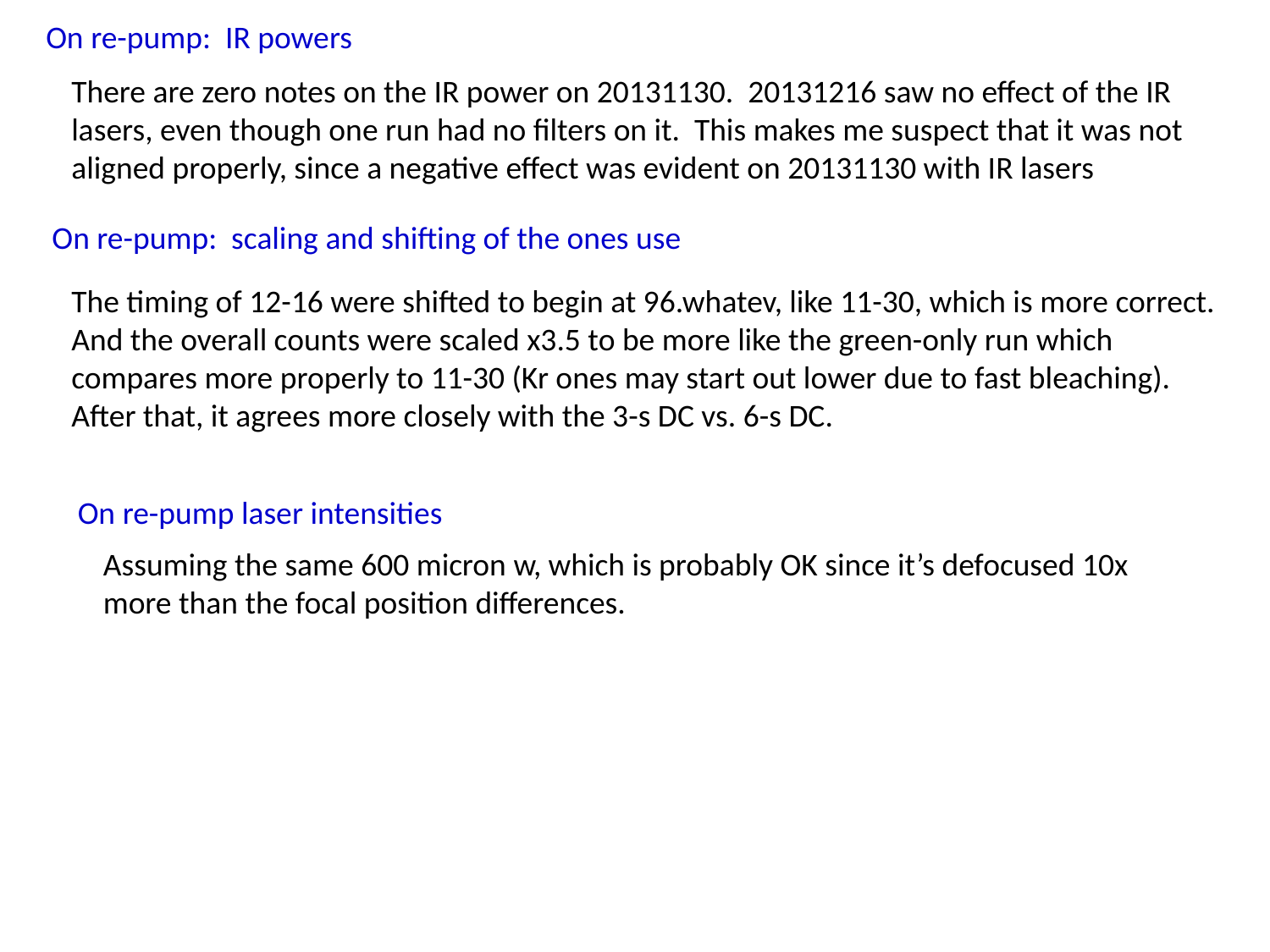

On re-pump:  IR powers
There are zero notes on the IR power on 20131130.  20131216 saw no effect of the IR lasers, even though one run had no filters on it.  This makes me suspect that it was not aligned properly, since a negative effect was evident on 20131130 with IR lasers
On re-pump:  scaling and shifting of the ones use
The timing of 12-16 were shifted to begin at 96.whatev, like 11-30, which is more correct.
And the overall counts were scaled x3.5 to be more like the green-only run which compares more properly to 11-30 (Kr ones may start out lower due to fast bleaching).  After that, it agrees more closely with the 3-s DC vs. 6-s DC.
On re-pump laser intensities
Assuming the same 600 micron w, which is probably OK since it’s defocused 10x more than the focal position differences.